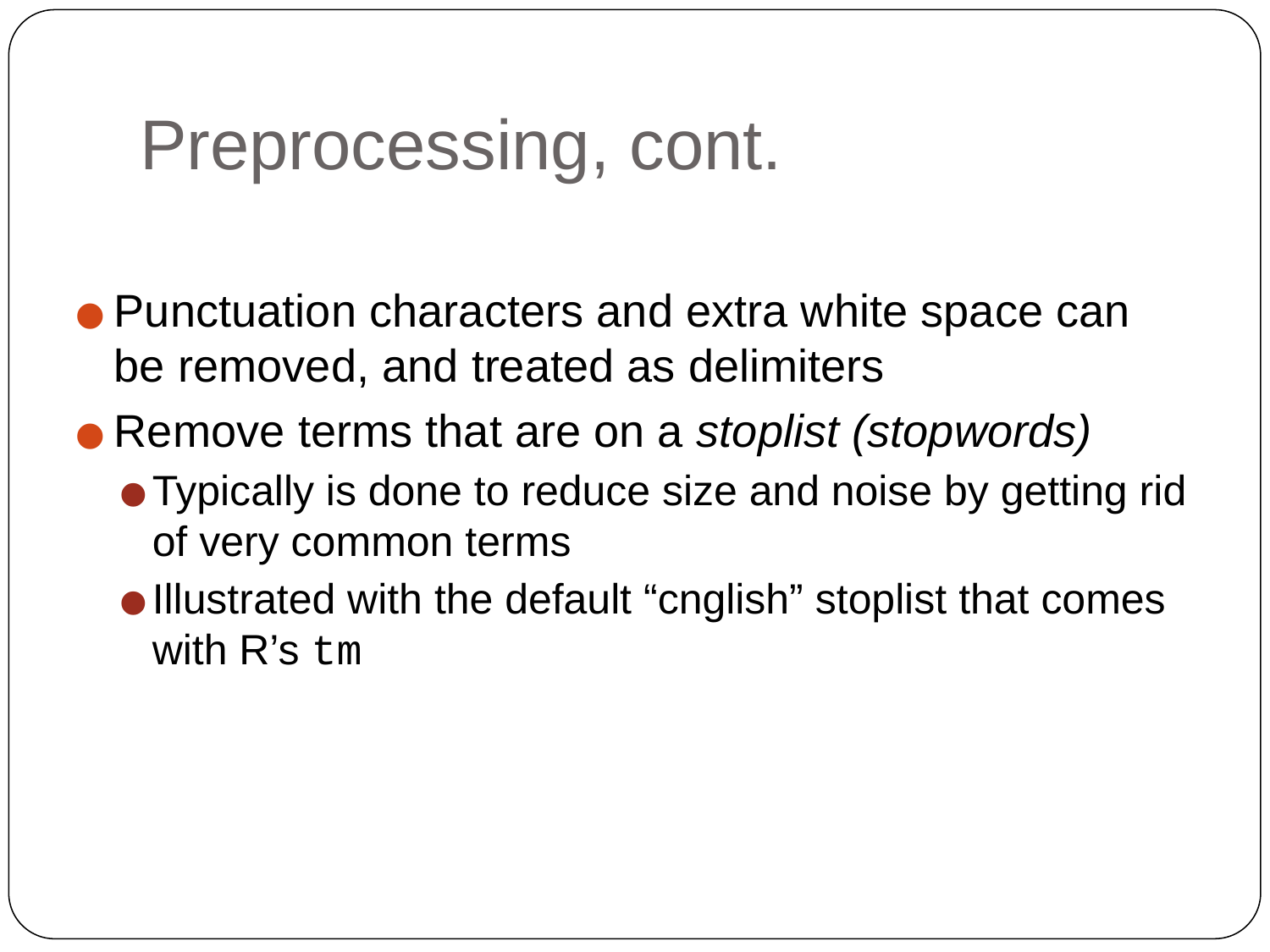

# Preprocessing, cont.
Punctuation characters and extra white space can be removed, and treated as delimiters
Remove terms that are on a stoplist (stopwords)
Typically is done to reduce size and noise by getting rid of very common terms
Illustrated with the default “cnglish” stoplist that comes with R’s tm